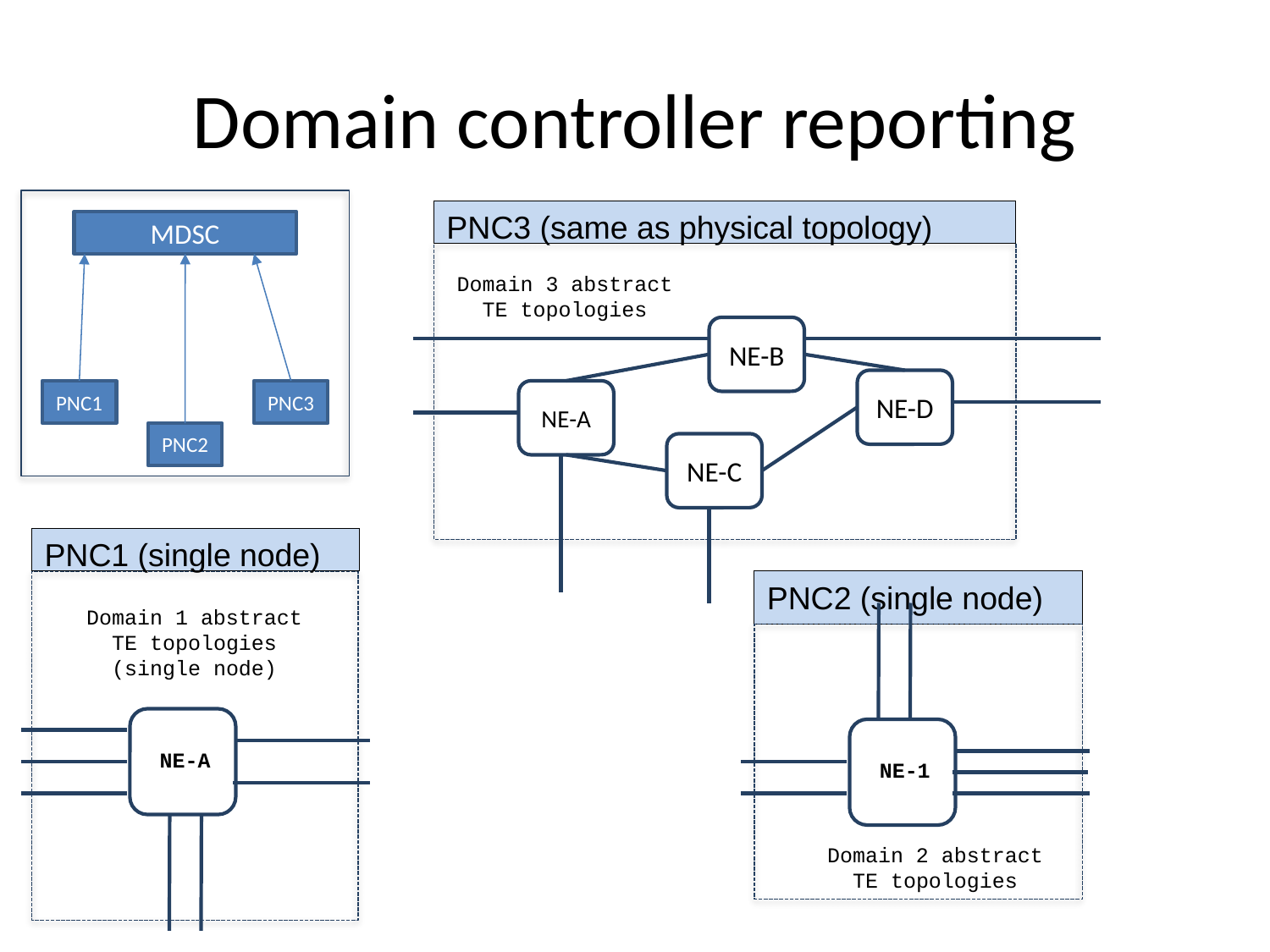

# Domain controller reporting

PNC3 (same as physical topology)
MDSC

Domain 3 abstract TE topologies
NE-B
NE-D
PNC1
PNC3
NE-A
PNC2
NE-C
PNC1 (single node)

PNC2 (single node)
Domain 1 abstract TE topologies (single node)

NE-A
NE-1
Domain 2 abstract TE topologies